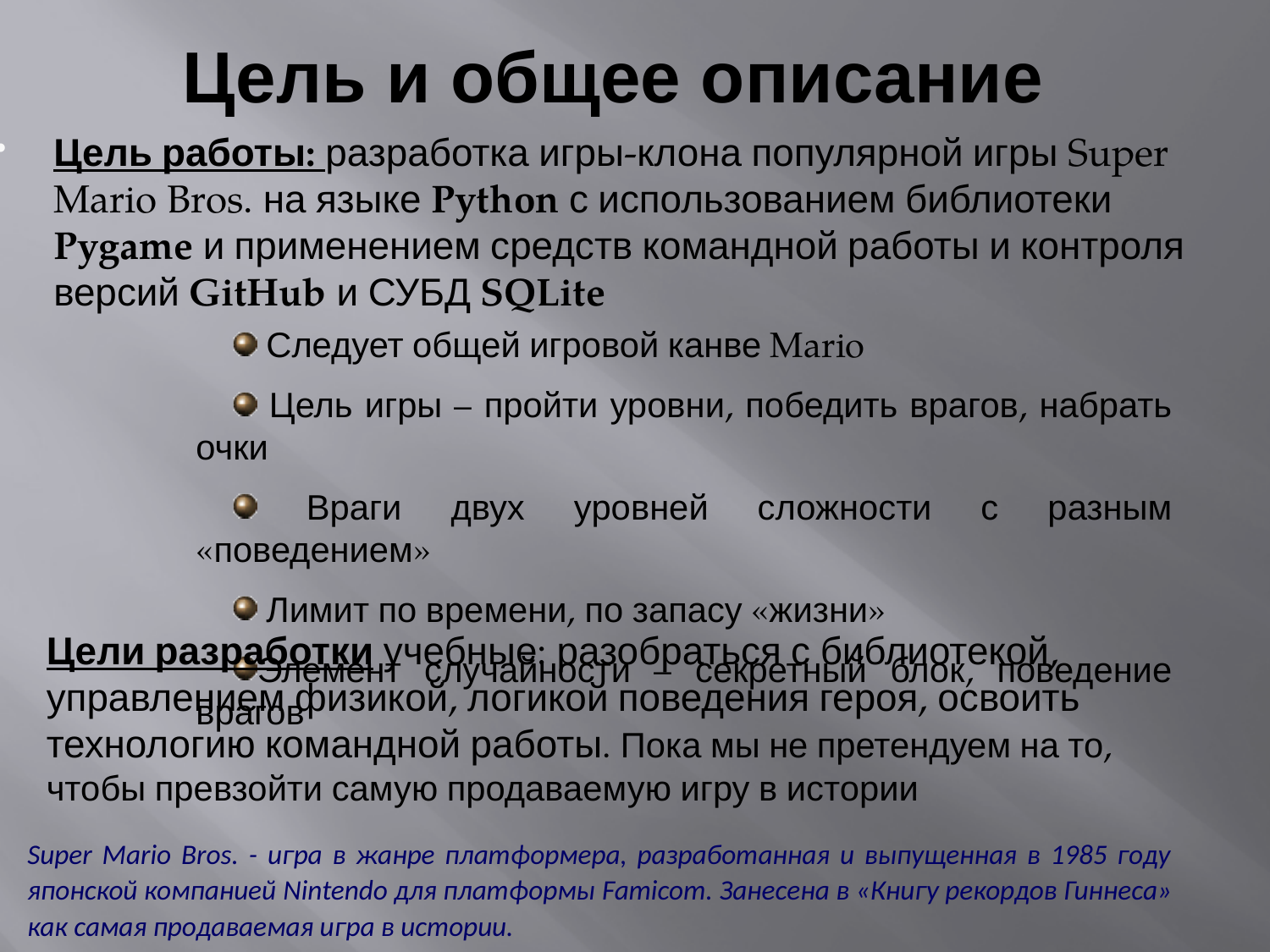

# Цель и общее описание
Цель работы: разработка игры-клона популярной игры Super Mario Bros. на языке Python с использованием библиотеки Pygame и применением средств командной работы и контроля версий GitHub и СУБД SQLite
 Следует общей игровой канве Mario
 Цель игры – пройти уровни, победить врагов, набрать очки
 Враги двух уровней сложности с разным «поведением»
 Лимит по времени, по запасу «жизни»
Элемент случайности – секретный блок, поведение врагов

Цели разработки учебные: разобраться с библиотекой, управлением физикой, логикой поведения героя, освоить технологию командной работы. Пока мы не претендуем на то, чтобы превзойти самую продаваемую игру в истории
Super Mario Bros. - игра в жанре платформера, разработанная и выпущенная в 1985 году японской компанией Nintendo для платформы Famicom. Занесена в «Книгу рекордов Гиннеса» как самая продаваемая игра в истории.